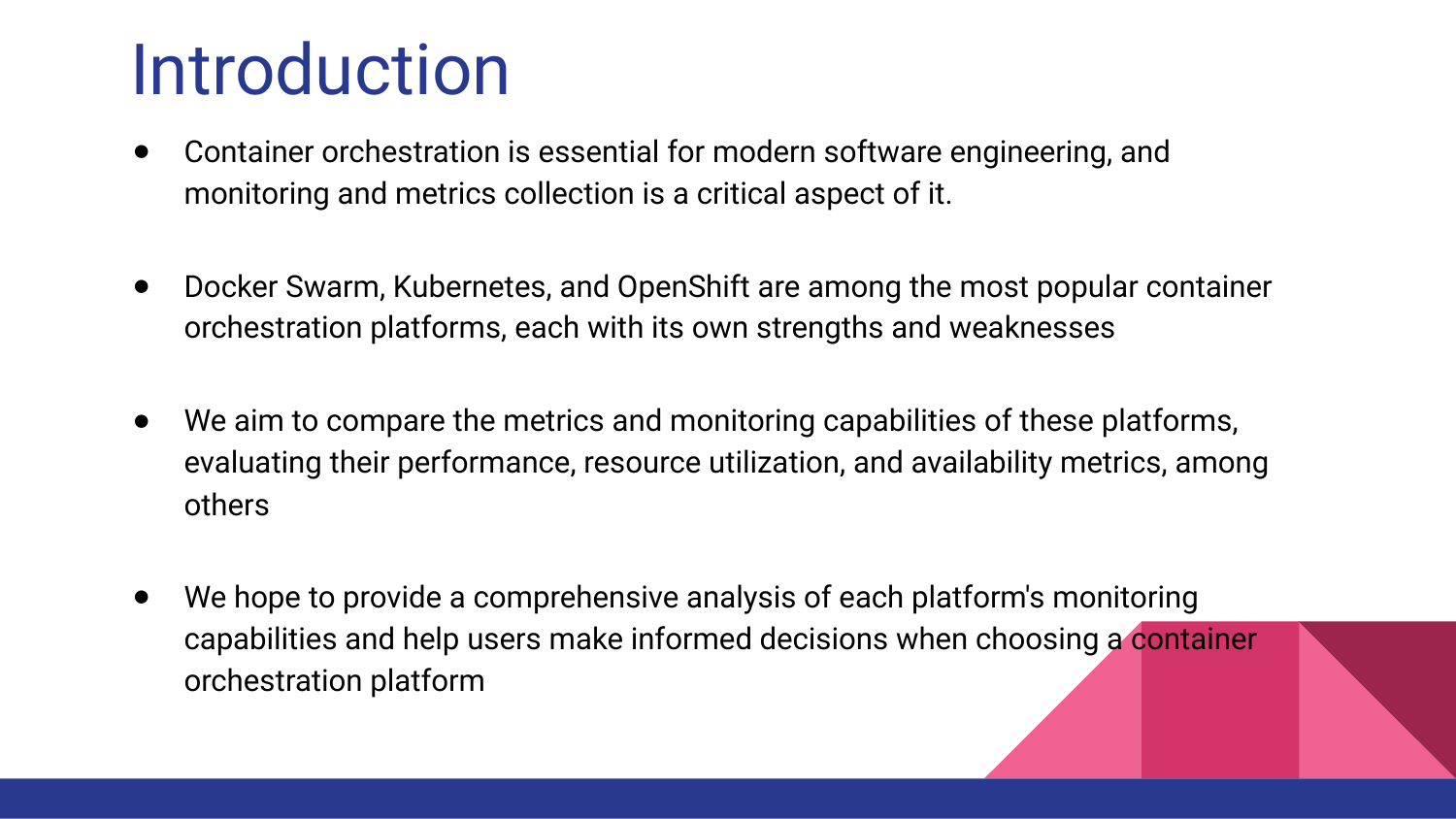

# Introduction
Container orchestration is essential for modern software engineering, and monitoring and metrics collection is a critical aspect of it.

Docker Swarm, Kubernetes, and OpenShift are among the most popular container orchestration platforms, each with its own strengths and weaknesses

We aim to compare the metrics and monitoring capabilities of these platforms, evaluating their performance, resource utilization, and availability metrics, among others

We hope to provide a comprehensive analysis of each platform's monitoring capabilities and help users make informed decisions when choosing a container orchestration platform